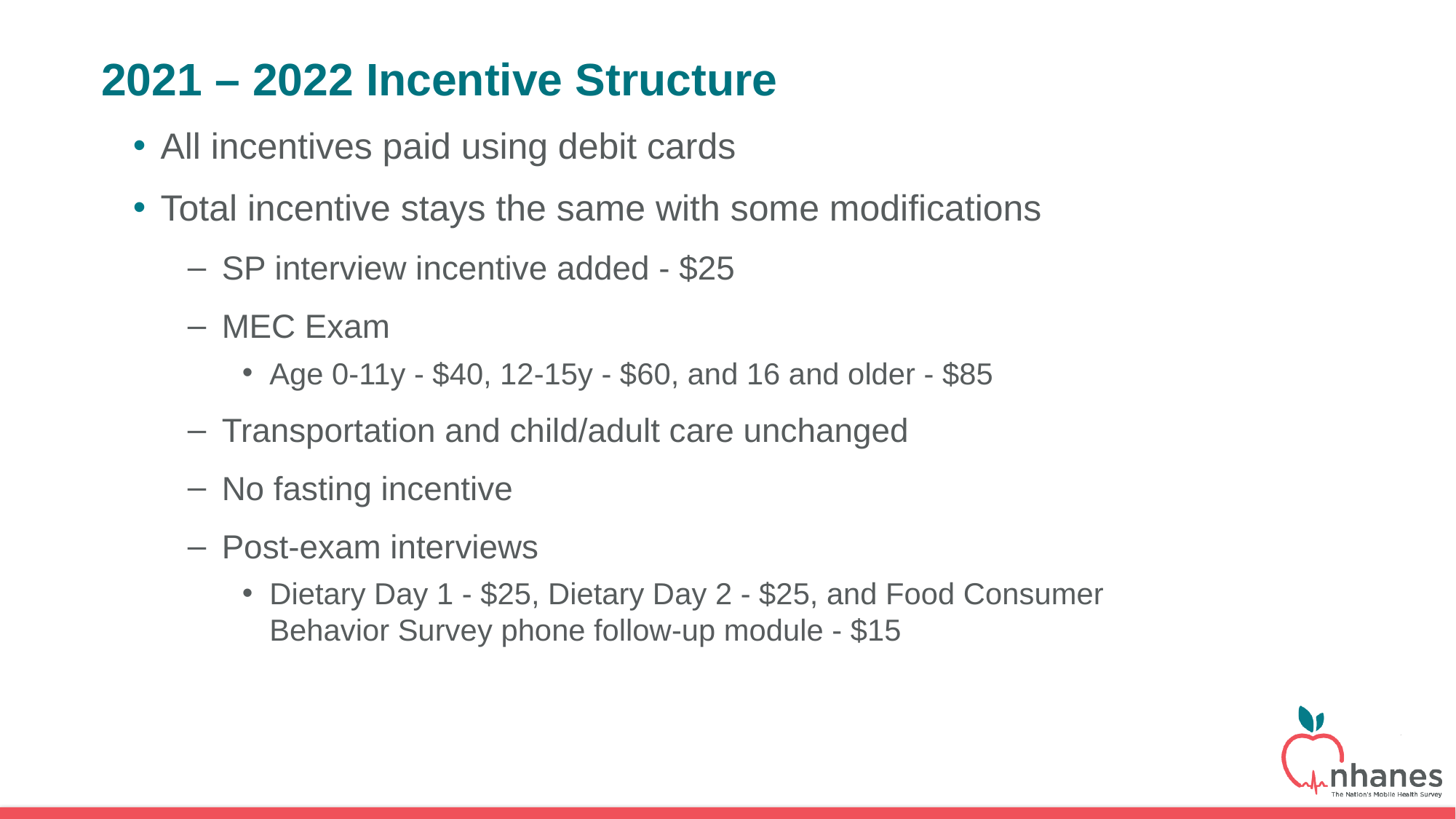

# 2021 – 2022 Incentive Structure
All incentives paid using debit cards
Total incentive stays the same with some modifications
SP interview incentive added - $25
MEC Exam
Age 0-11y - $40, 12-15y - $60, and 16 and older - $85
Transportation and child/adult care unchanged
No fasting incentive
Post-exam interviews
Dietary Day 1 - $25, Dietary Day 2 - $25, and Food Consumer Behavior Survey phone follow-up module - $15